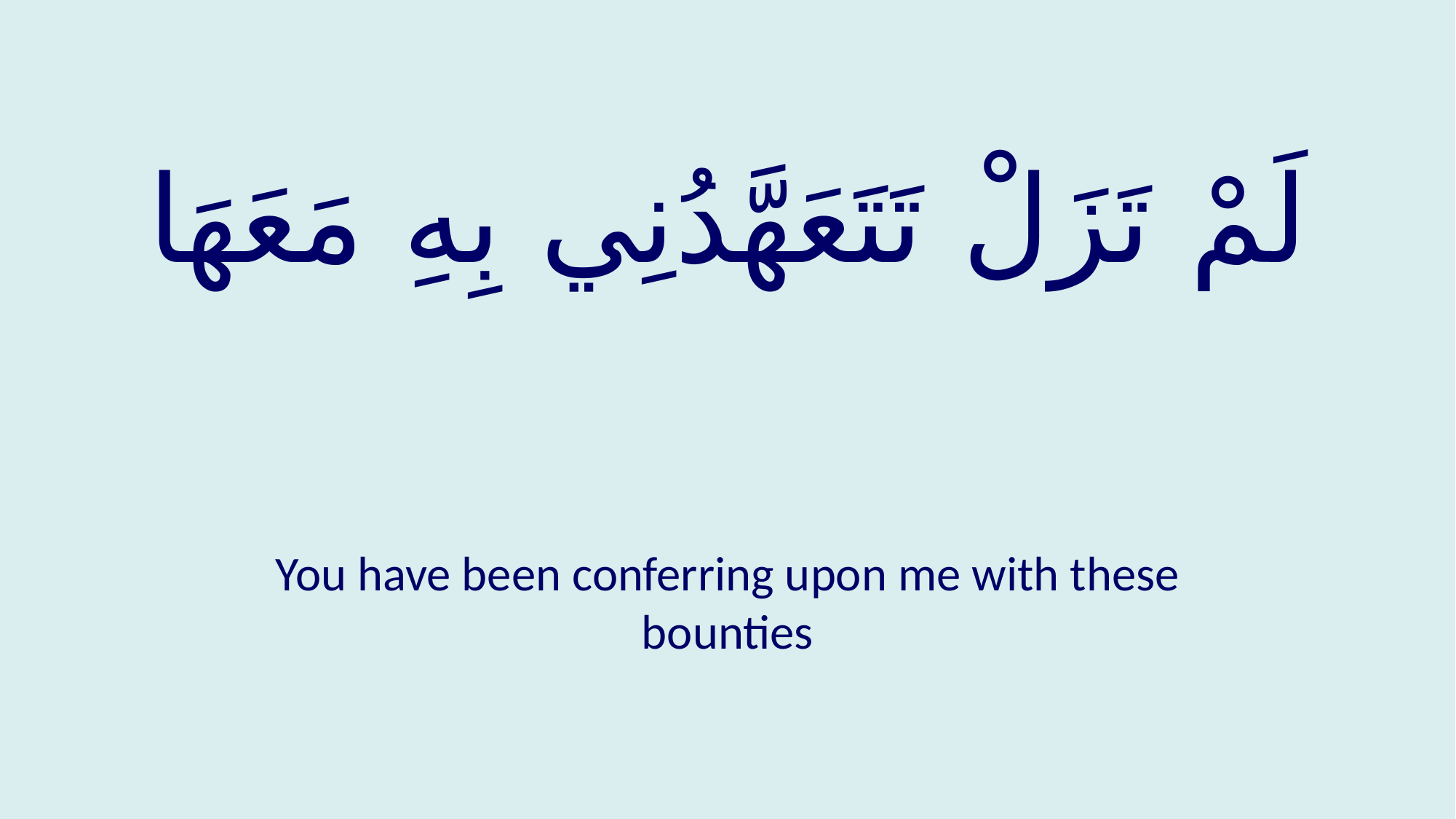

# لَمْ تَزَلْ تَتَعَهَّدُنِي بِهِ مَعَهَا
You have been conferring upon me with these bounties